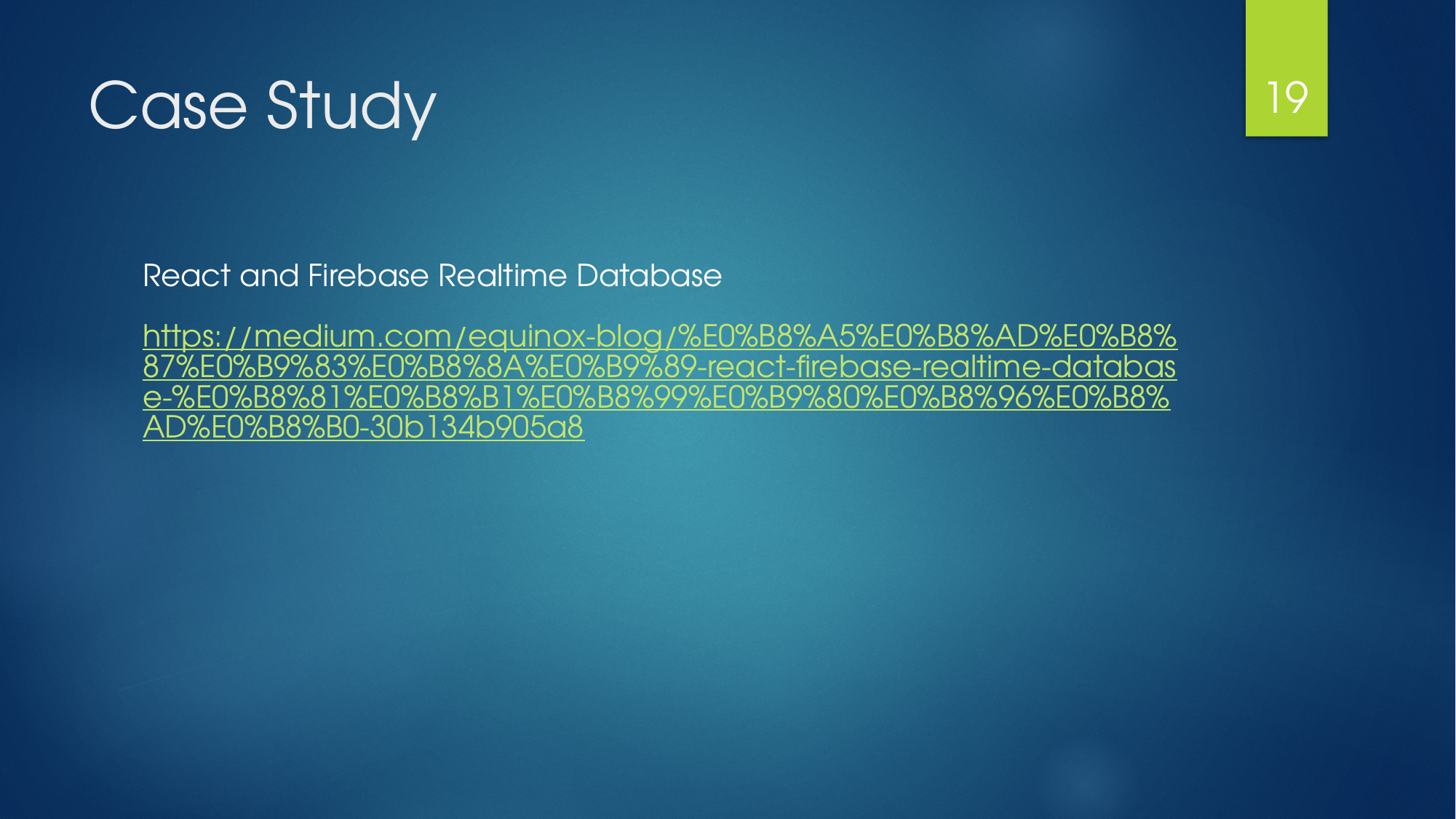

19
# Case Study
React and Firebase Realtime Database
https://medium.com/equinox-blog/%E0%B8%A5%E0%B8%AD%E0%B8%87%E0%B9%83%E0%B8%8A%E0%B9%89-react-firebase-realtime-database-%E0%B8%81%E0%B8%B1%E0%B8%99%E0%B9%80%E0%B8%96%E0%B8%AD%E0%B8%B0-30b134b905a8